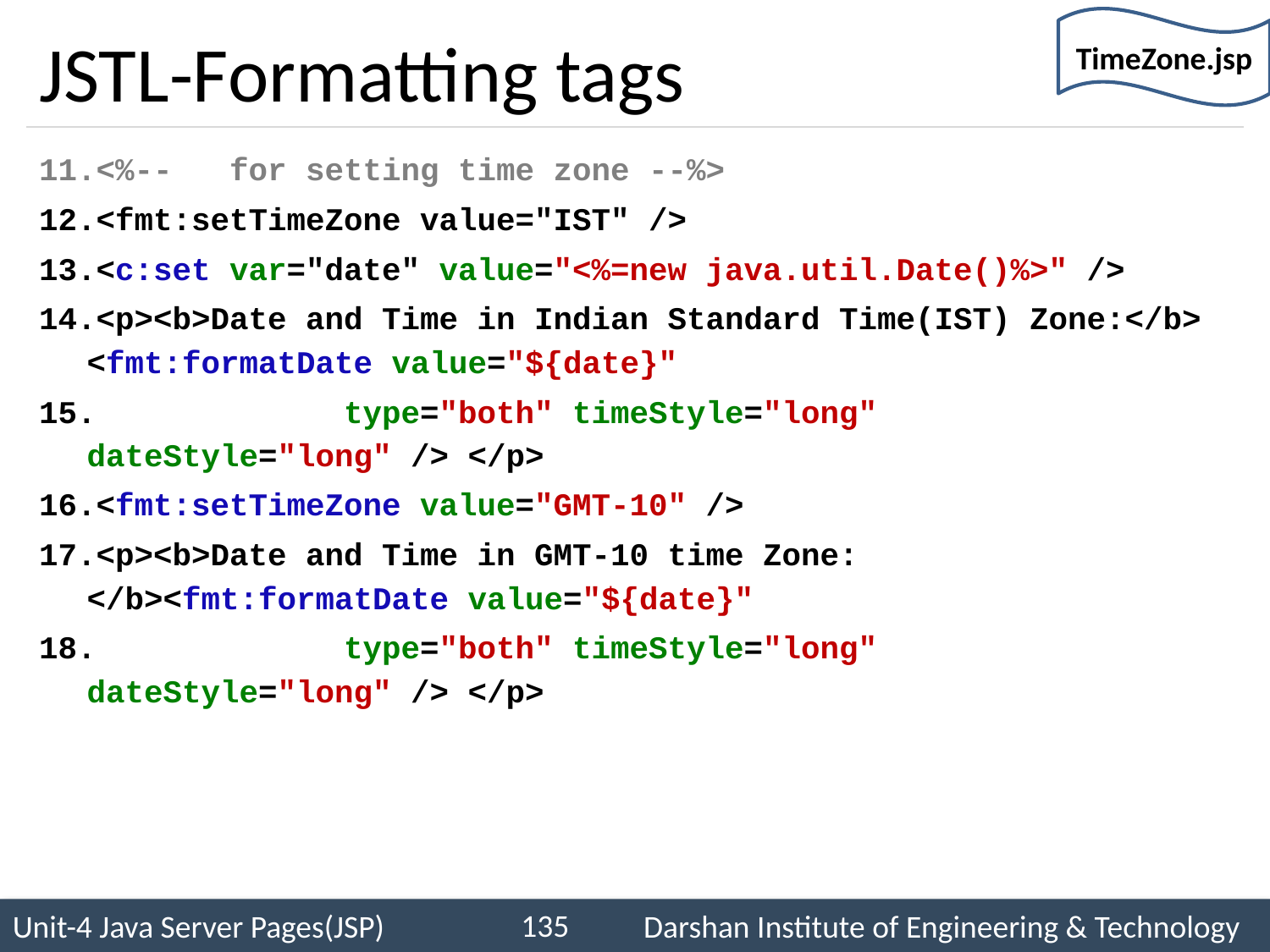

TimeZone.jsp
# JSTL-Formatting tags
<%--   for setting time zone --%>
<fmt:setTimeZone value="IST" />
<c:set var="date" value="<%=new java.util.Date()%>" />
<p><b>Date and Time in Indian Standard Time(IST) Zone:</b> <fmt:formatDate value="${date}"
             type="both" timeStyle="long" dateStyle="long" /> </p>
<fmt:setTimeZone value="GMT-10" />
<p><b>Date and Time in GMT-10 time Zone: </b><fmt:formatDate value="${date}"
             type="both" timeStyle="long" dateStyle="long" /> </p>

135